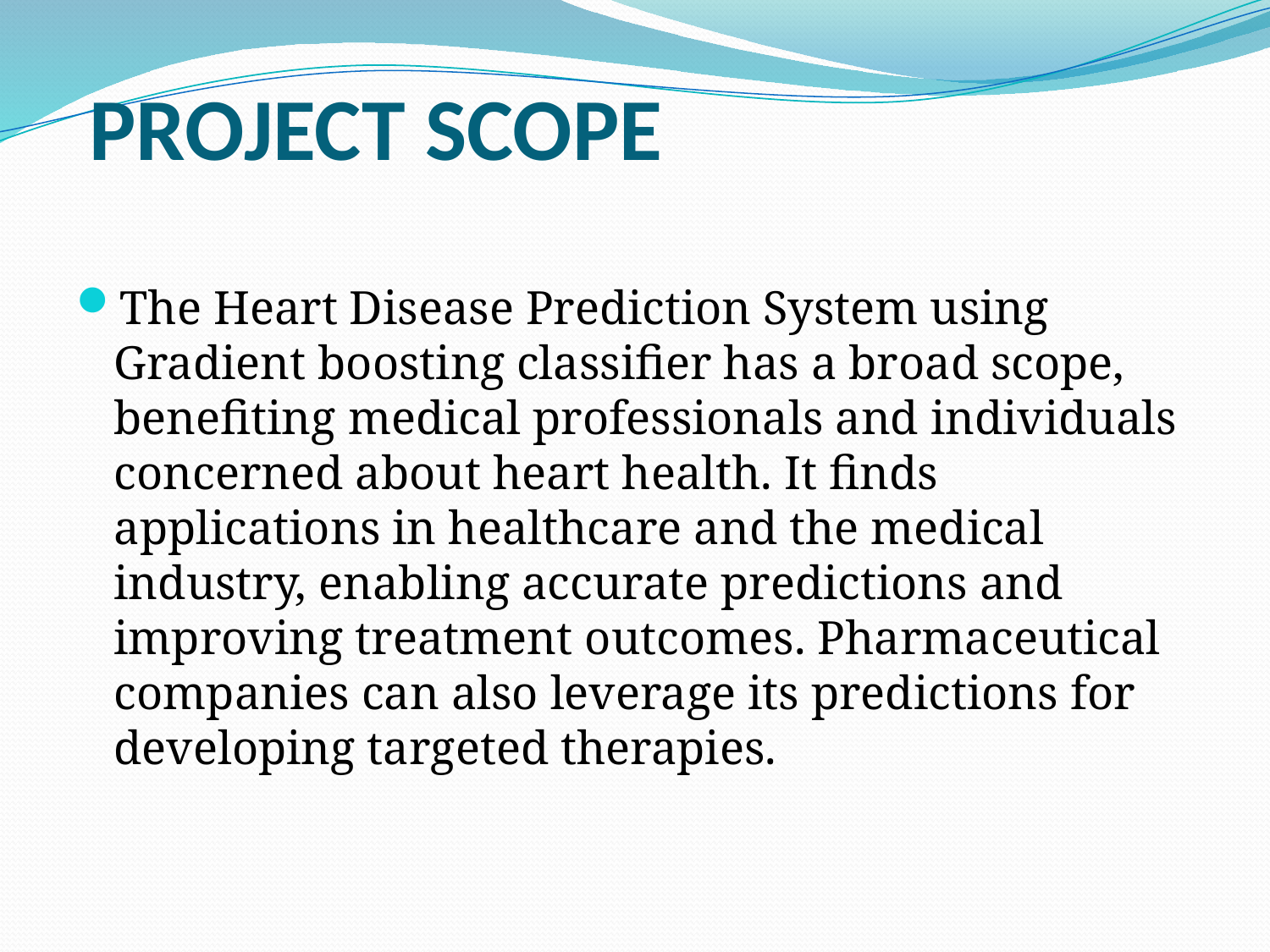

# PROJECT SCOPE

The Heart Disease Prediction System using Gradient boosting classifier has a broad scope, benefiting medical professionals and individuals concerned about heart health. It finds applications in healthcare and the medical industry, enabling accurate predictions and improving treatment outcomes. Pharmaceutical companies can also leverage its predictions for developing targeted therapies.